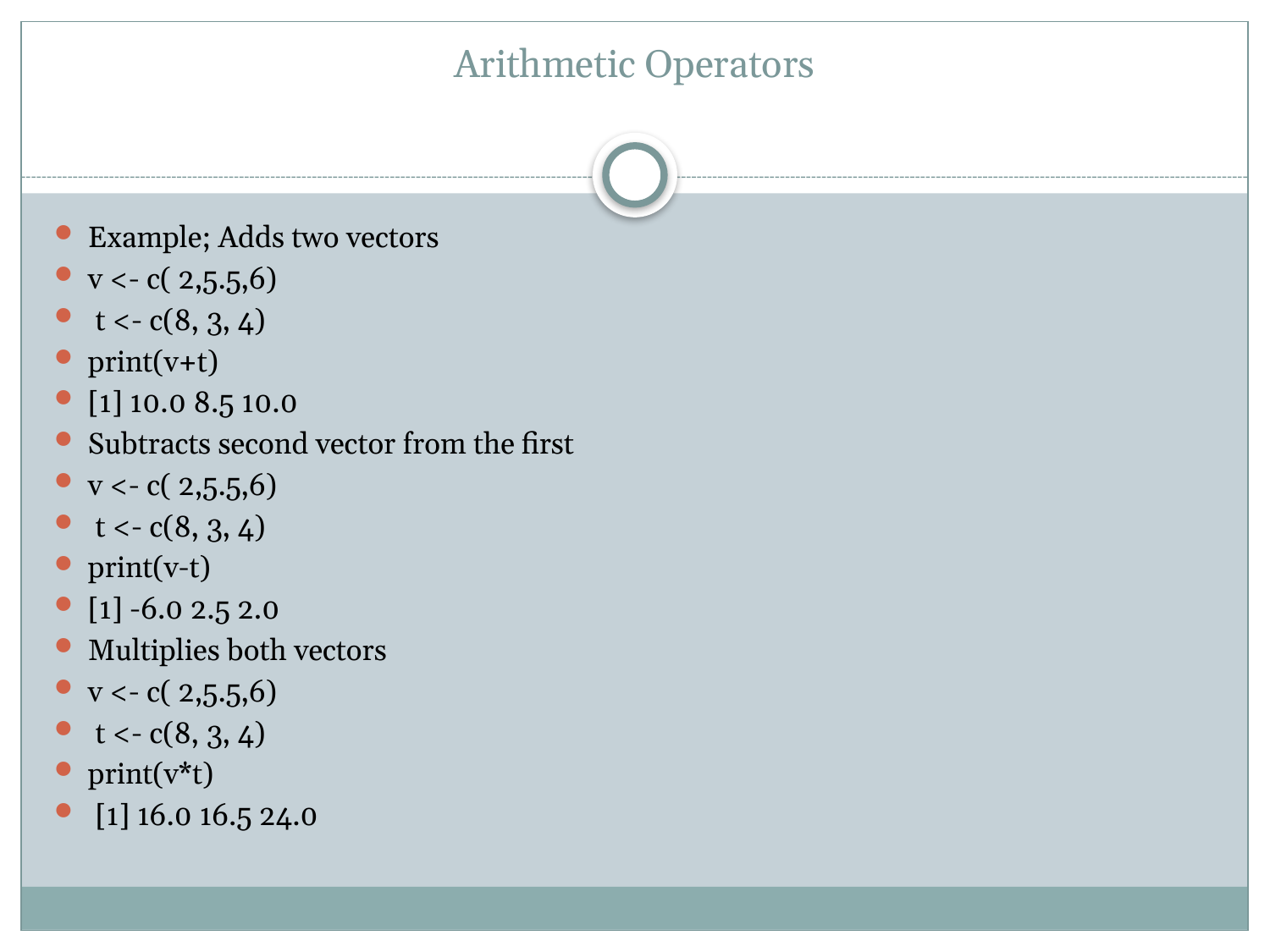

# Arithmetic Operators
Example; Adds two vectors
v <- c( 2,5.5,6)
 t <- c(8, 3, 4)
print(v+t)
[1] 10.0 8.5 10.0
Subtracts second vector from the first
v <- c( 2,5.5,6)
 t <- c(8, 3, 4)
print(v-t)
[1] -6.0 2.5 2.0
Multiplies both vectors
v <- c( 2,5.5,6)
 t <- c(8, 3, 4)
print(v*t)
 [1] 16.0 16.5 24.0